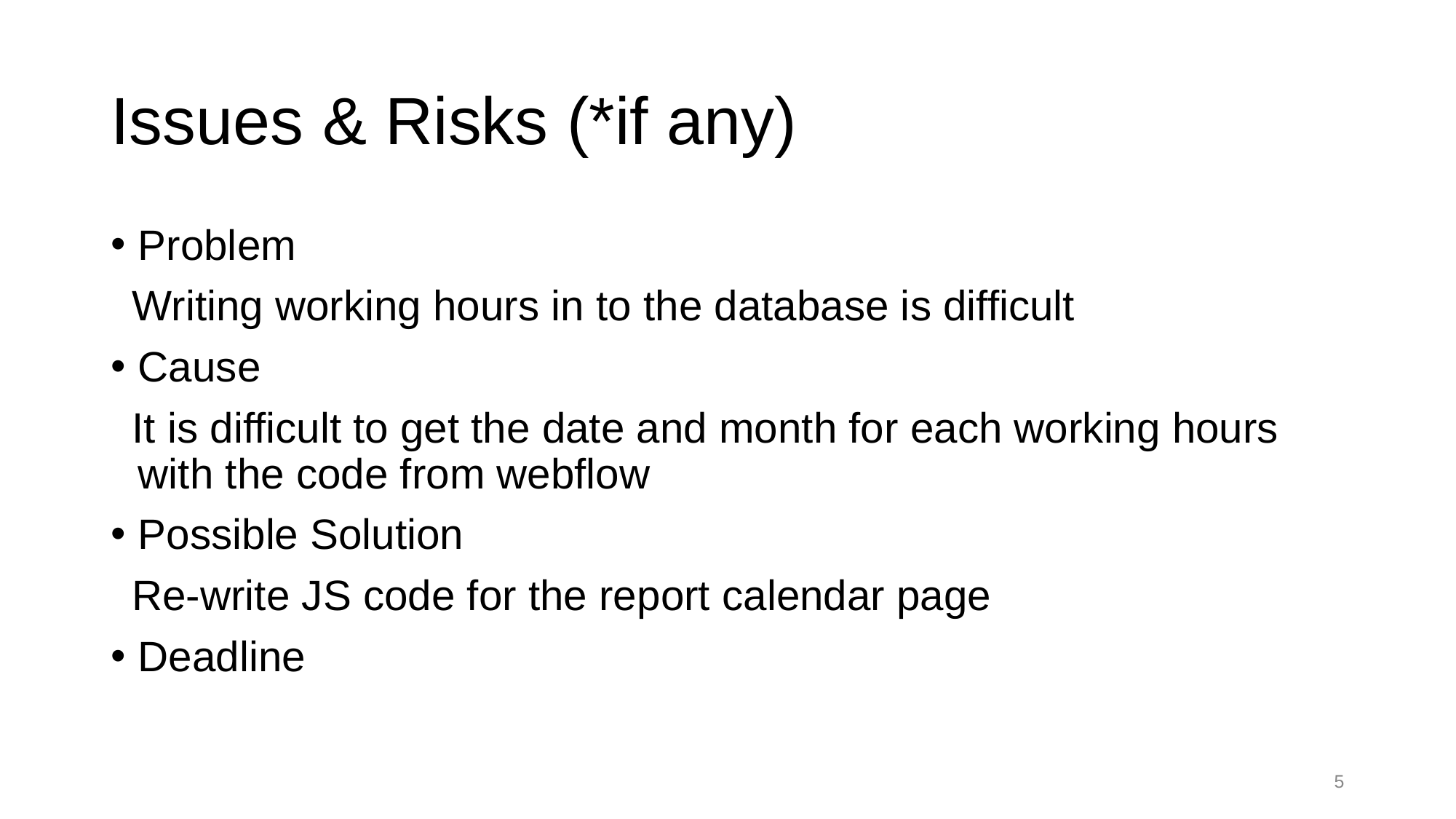

# Issues & Risks (*if any)
Problem
Writing working hours in to the database is difficult
Cause
It is difficult to get the date and month for each working hours with the code from webflow
Possible Solution
Re-write JS code for the report calendar page
Deadline

5